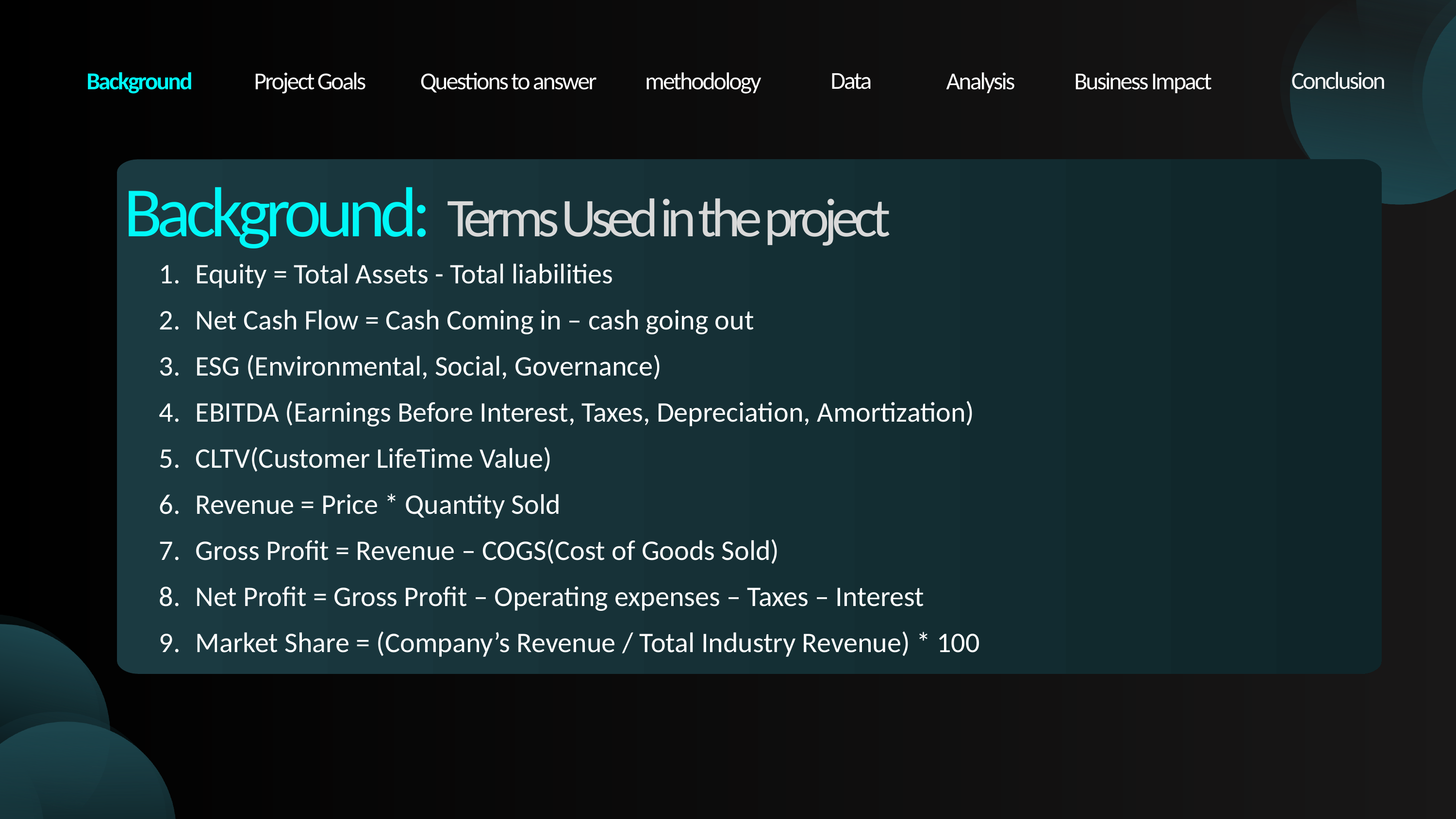

Data
Conclusion
Background
Project Goals
Business Impact
Questions to answer
methodology
Analysis
Background: Terms Used in the project

Equity = Total Assets - Total liabilities
a
Net Cash Flow = Cash Coming in – cash going out
a
ESG (Environmental, Social, Governance)
a
EBITDA (Earnings Before Interest, Taxes, Depreciation, Amortization)
a
CLTV(Customer LifeTime Value)
a
Revenue = Price * Quantity Sold
a
Gross Profit = Revenue – COGS(Cost of Goods Sold)
a
Net Profit = Gross Profit – Operating expenses – Taxes – Interest
a
Market Share = (Company’s Revenue / Total Industry Revenue) * 100